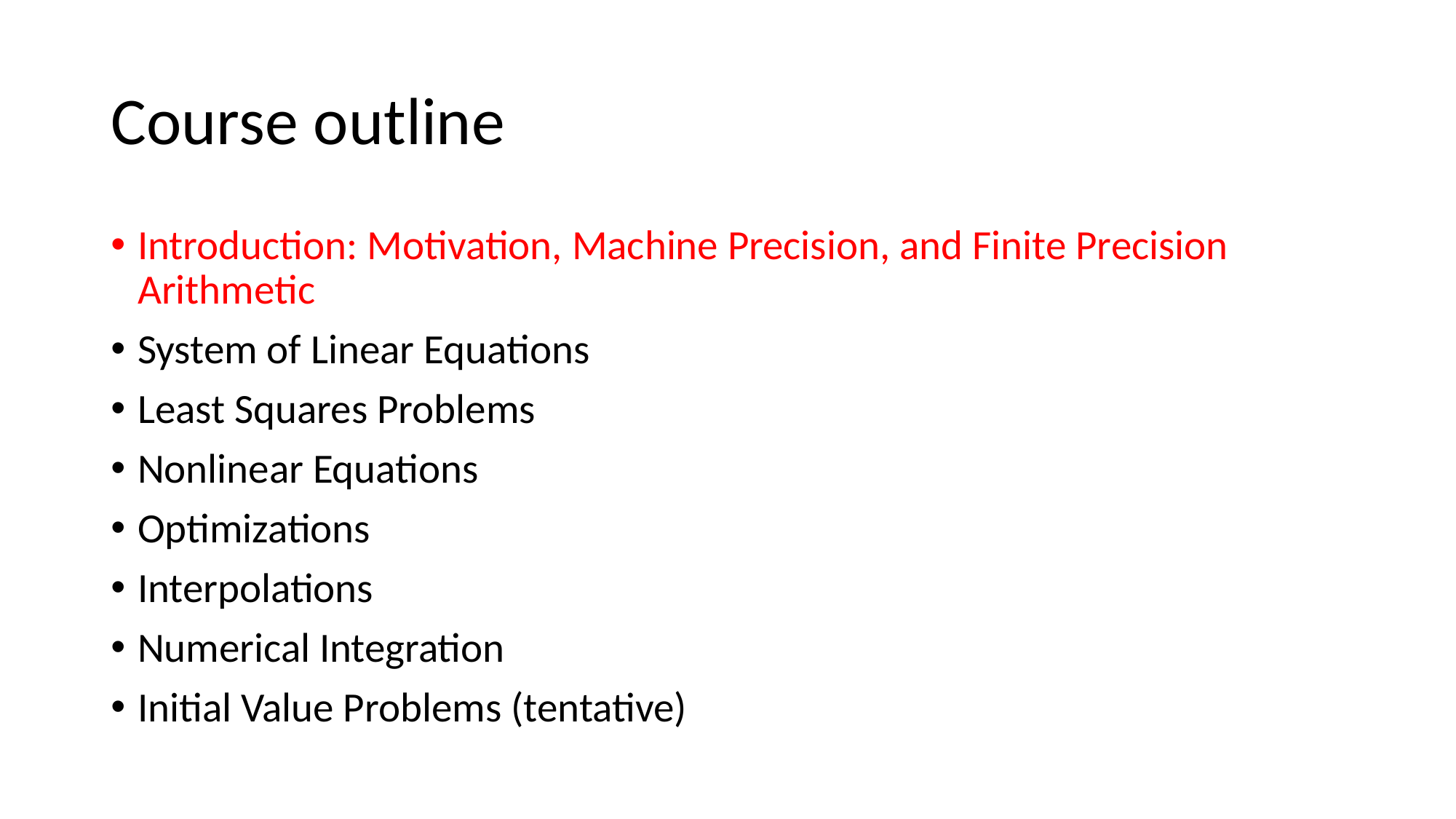

# Course outline
Introduction: Motivation, Machine Precision, and Finite Precision Arithmetic
System of Linear Equations
Least Squares Problems
Nonlinear Equations
Optimizations
Interpolations
Numerical Integration
Initial Value Problems (tentative)